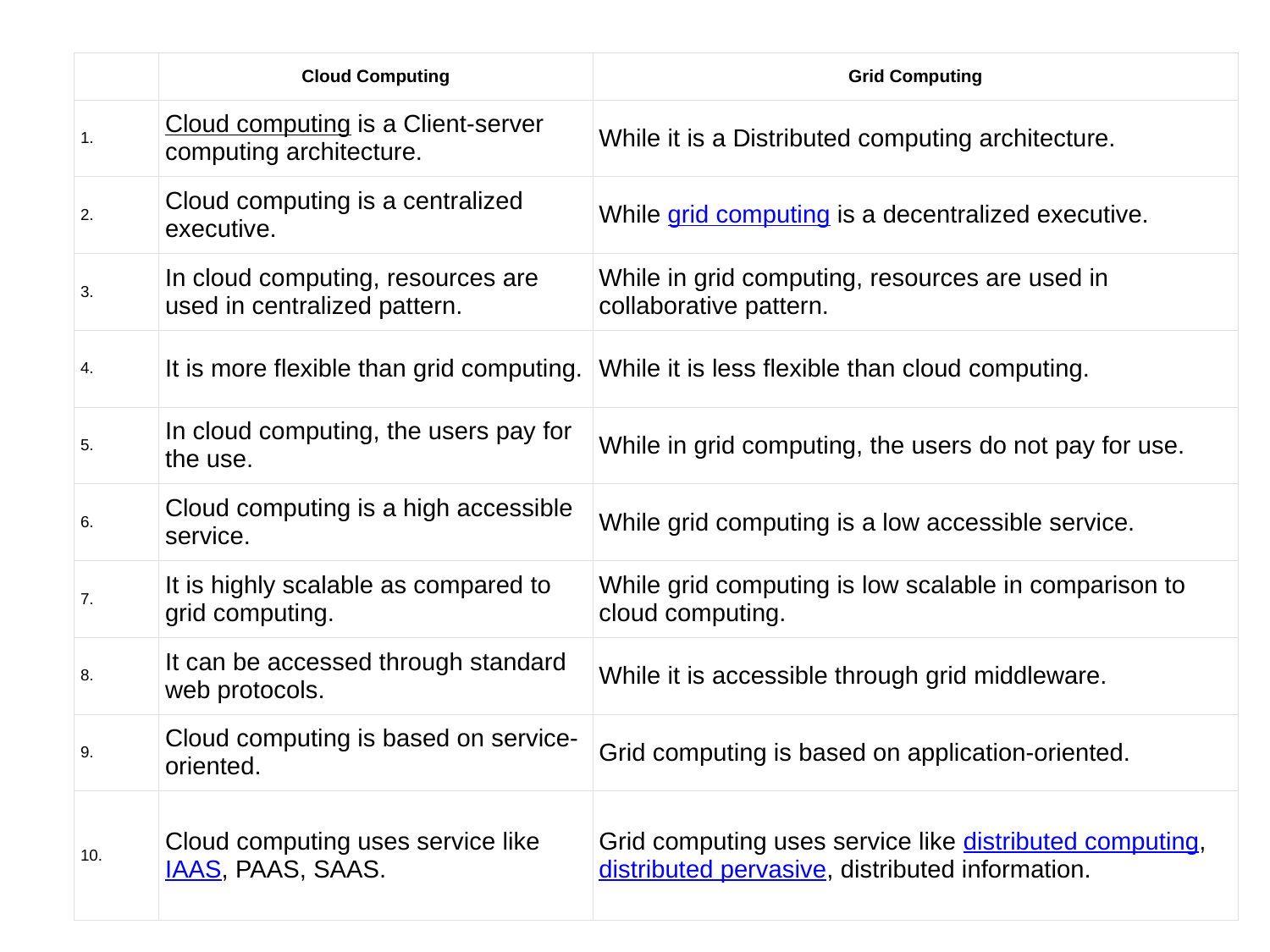

|  | Cloud Computing | Grid Computing |
| --- | --- | --- |
| 1. | Cloud computing is a Client-server computing architecture. | While it is a Distributed computing architecture. |
| 2. | Cloud computing is a centralized executive. | While grid computing is a decentralized executive. |
| 3. | In cloud computing, resources are used in centralized pattern. | While in grid computing, resources are used in collaborative pattern. |
| 4. | It is more flexible than grid computing. | While it is less flexible than cloud computing. |
| 5. | In cloud computing, the users pay for the use. | While in grid computing, the users do not pay for use. |
| 6. | Cloud computing is a high accessible service. | While grid computing is a low accessible service. |
| 7. | It is highly scalable as compared to grid computing. | While grid computing is low scalable in comparison to cloud computing. |
| 8. | It can be accessed through standard web protocols. | While it is accessible through grid middleware. |
| 9. | Cloud computing is based on service-oriented. | Grid computing is based on application-oriented. |
| 10. | Cloud computing uses service like IAAS, PAAS, SAAS. | Grid computing uses service like distributed computing, distributed pervasive, distributed information. |